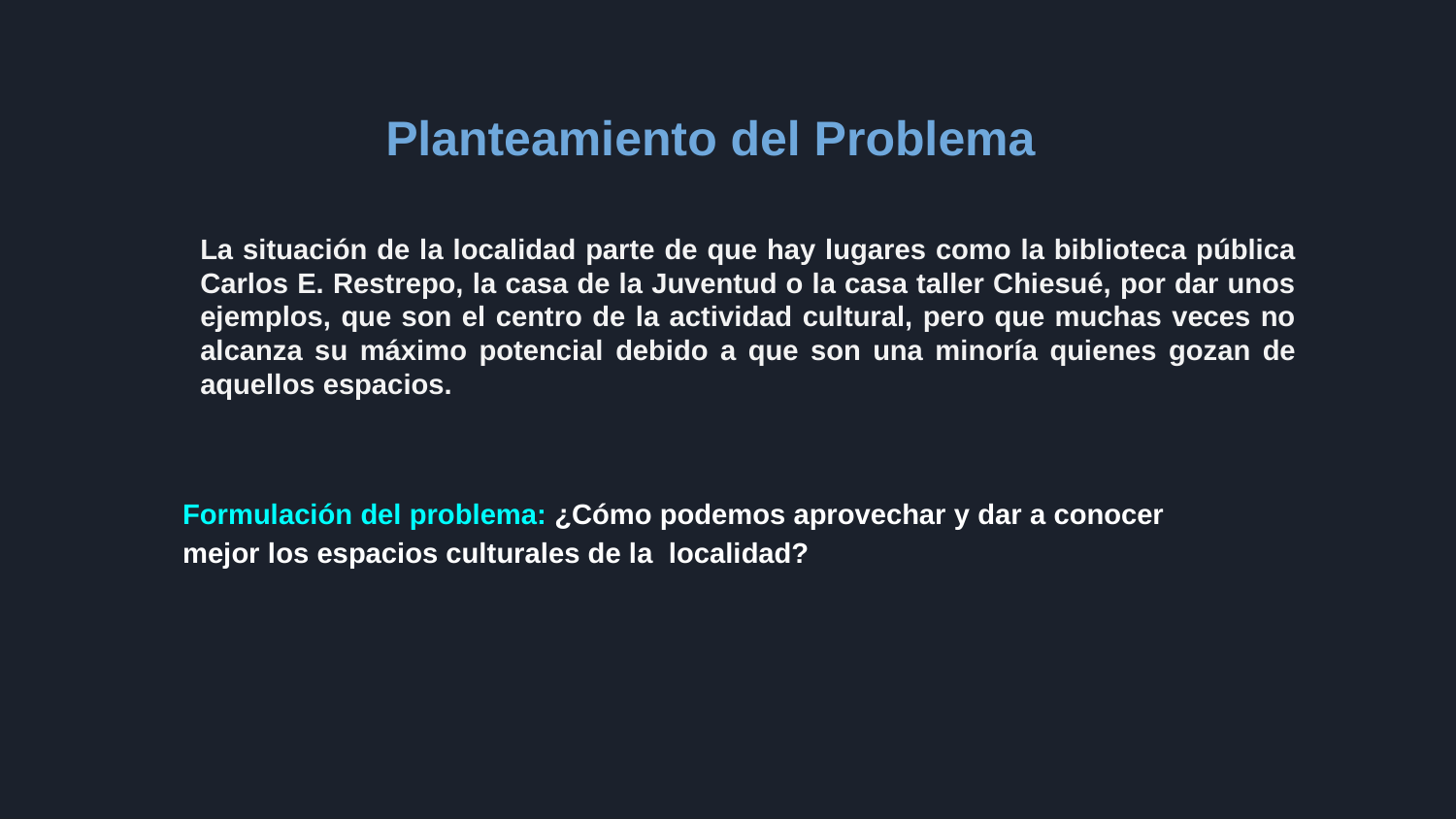

# Planteamiento del Problema
La situación de la localidad parte de que hay lugares como la biblioteca pública Carlos E. Restrepo, la casa de la Juventud o la casa taller Chiesué, por dar unos ejemplos, que son el centro de la actividad cultural, pero que muchas veces no alcanza su máximo potencial debido a que son una minoría quienes gozan de aquellos espacios.

Formulación del problema: ¿Cómo podemos aprovechar y dar a conocer mejor los espacios culturales de la  localidad?